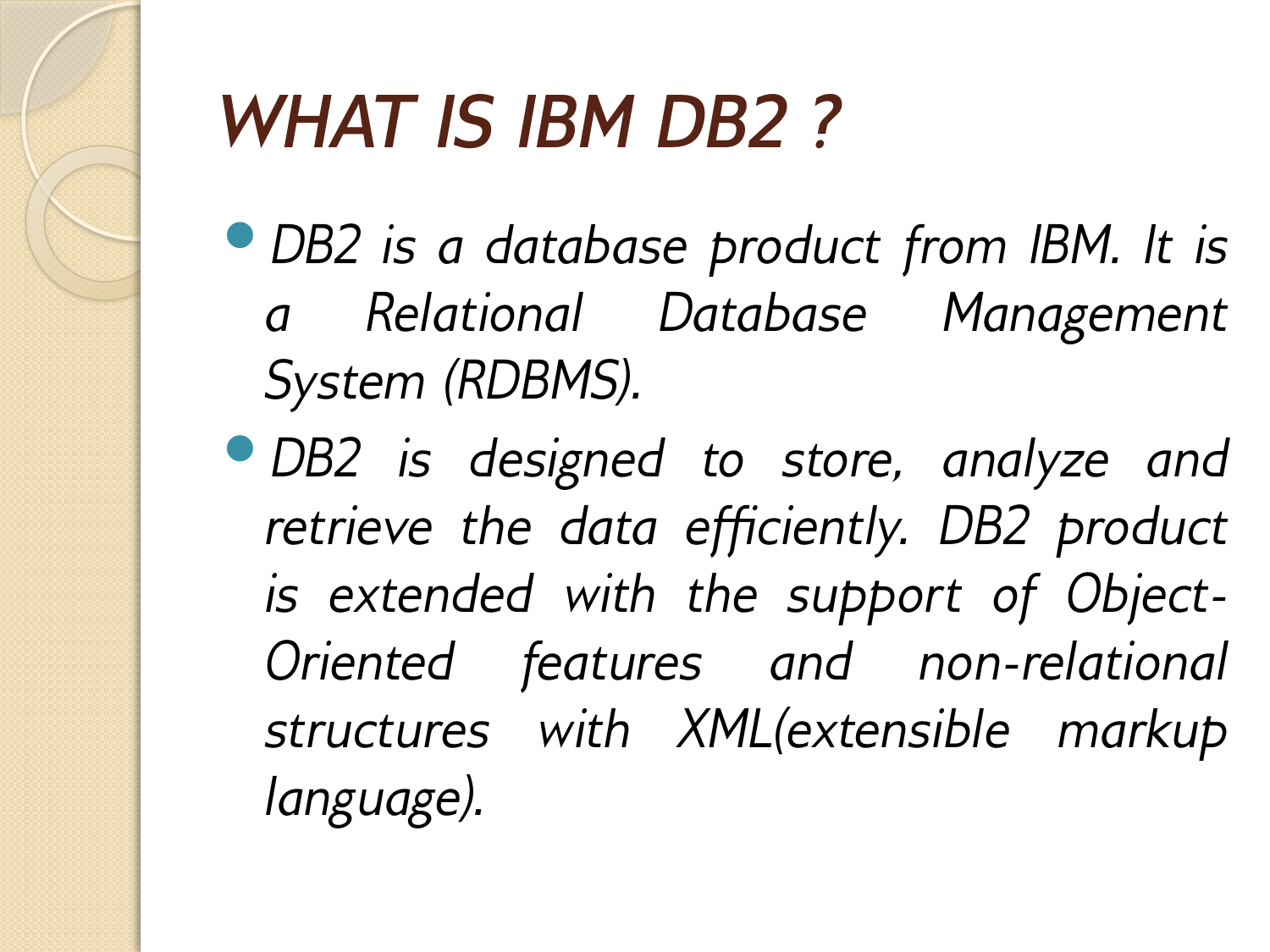

# WHAT IS IBM DB2 ?
DB2 is a database product from IBM. It is a Relational Database Management System (RDBMS).
DB2 is designed to store, analyze and retrieve the data efficiently. DB2 product is extended with the support of Object-Oriented features and non-relational structures with XML(extensible markup language).